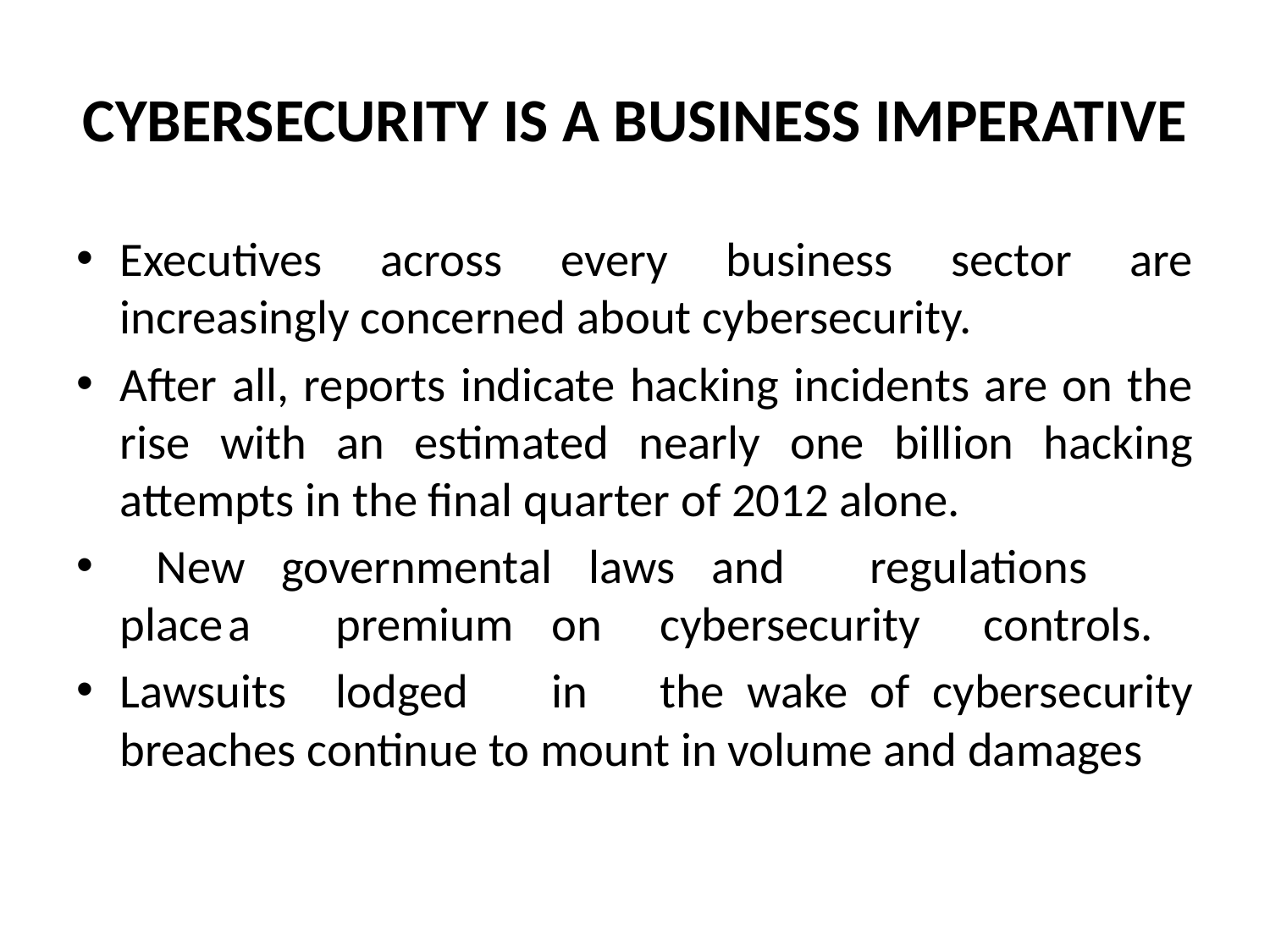

# CYBERSECURITY IS A BUSINESS IMPERATIVE
Executives across every business sector are increasingly concerned about cybersecurity.
After all, reports indicate hacking incidents are on the rise with an estimated nearly one billion hacking attempts in the final quarter of 2012 alone.
 New governmental laws and	regulations	place	a	premium	on	cybersecurity	controls.
Lawsuits	lodged	in	the wake of cybersecurity breaches continue to mount in volume and damages